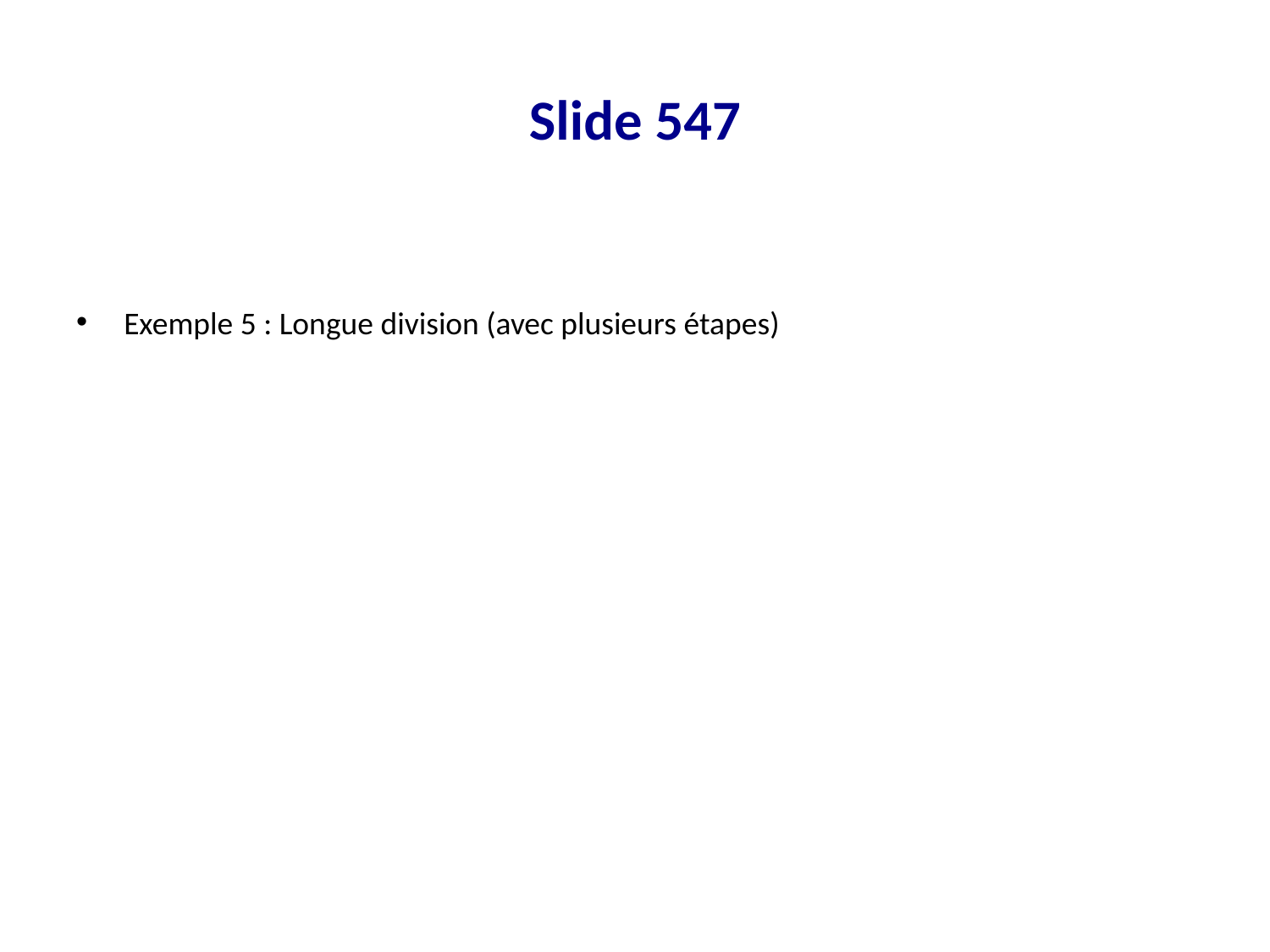

# Slide 547

Exemple 5 : Longue division (avec plusieurs étapes)